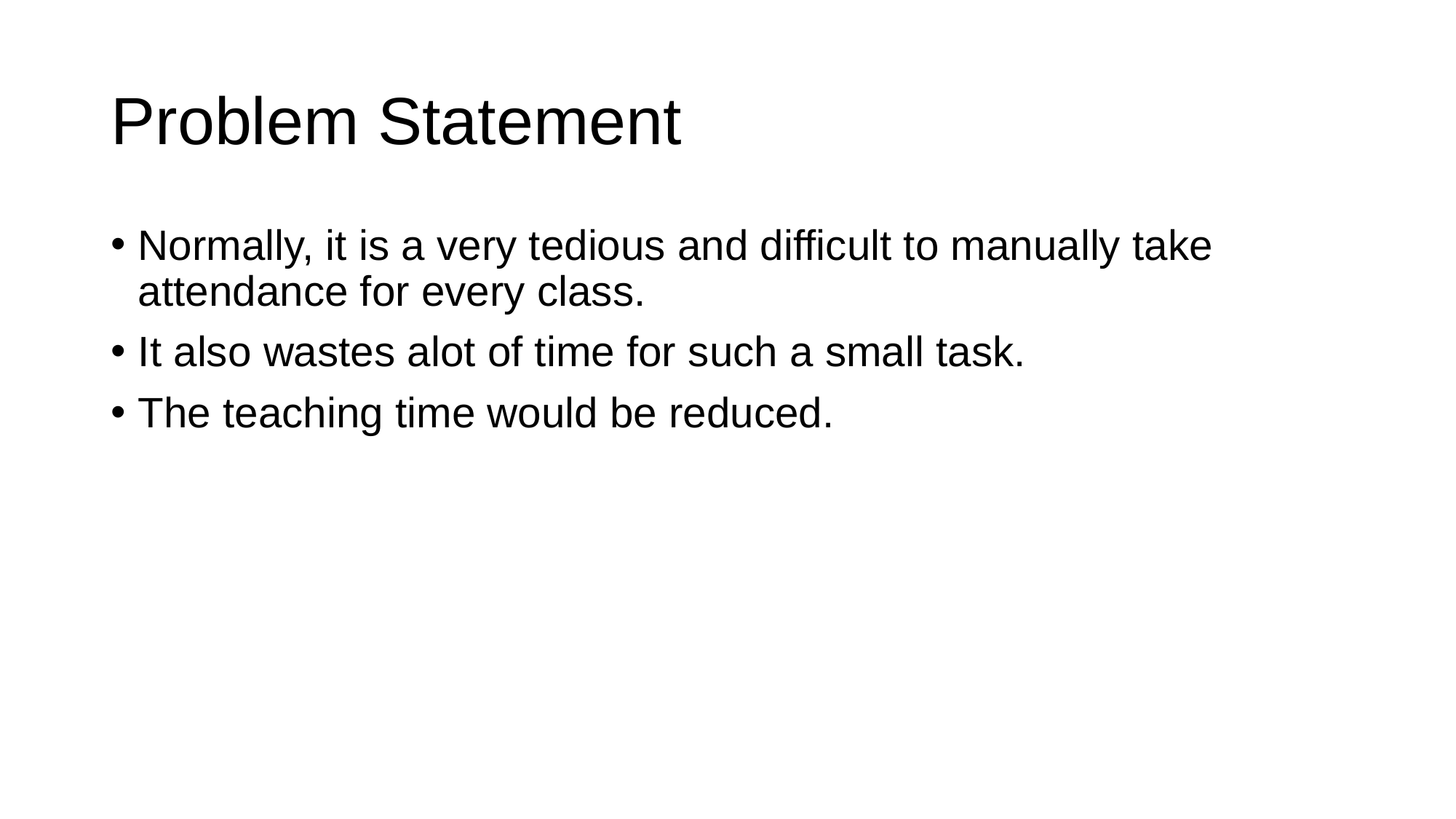

# Problem Statement
Normally, it is a very tedious and difficult to manually take attendance for every class.
It also wastes alot of time for such a small task.
The teaching time would be reduced.